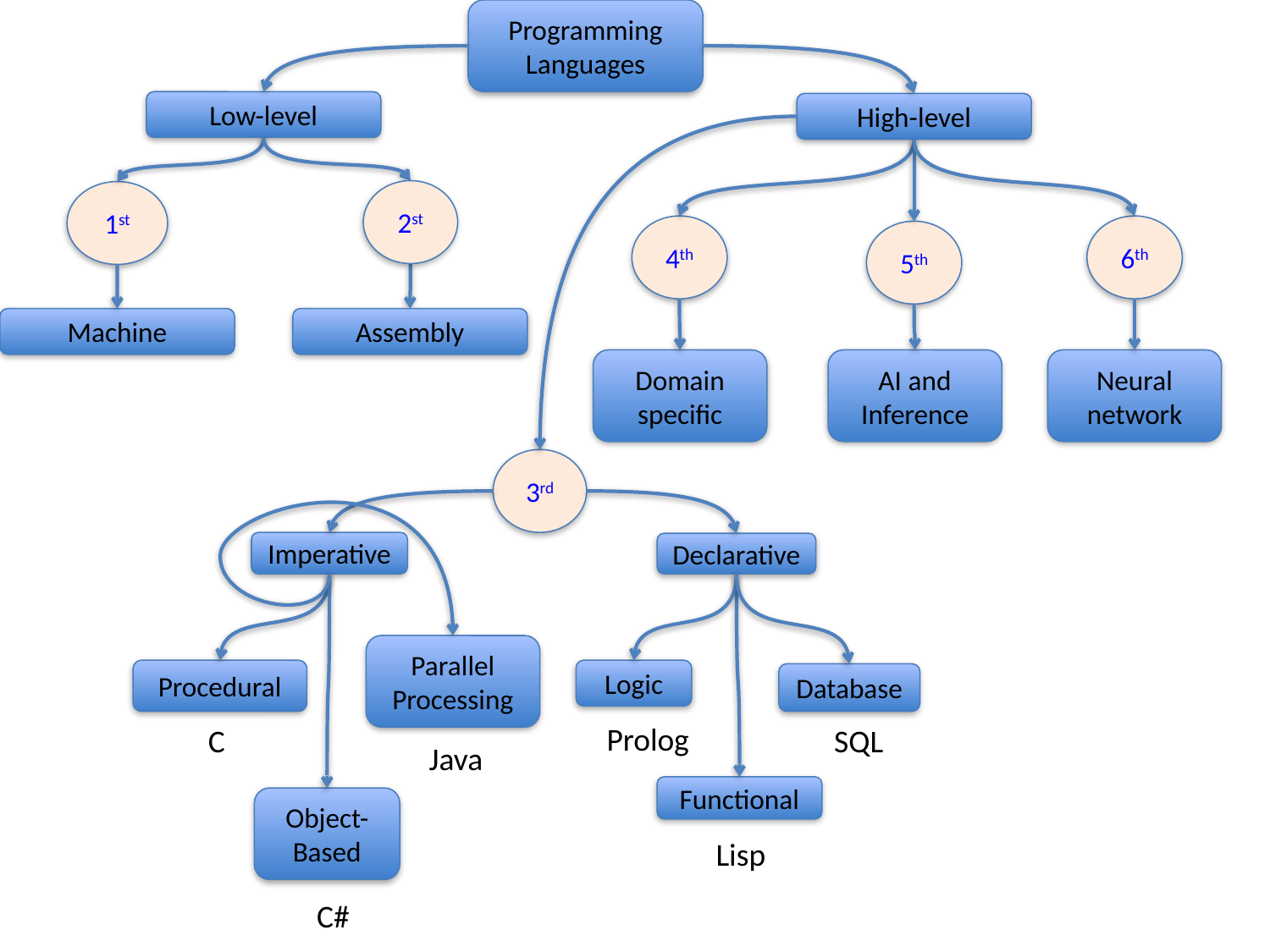

Programming Languages
Low-level
High-level
2st
1st
4th
6th
5th
Assembly
Machine
Domain specific
AI and Inference
Neural network
3rd
Imperative
Declarative
Parallel Processing
Procedural
Logic
Database
Prolog
C
SQL
Java
Functional
Object-Based
Lisp
C#